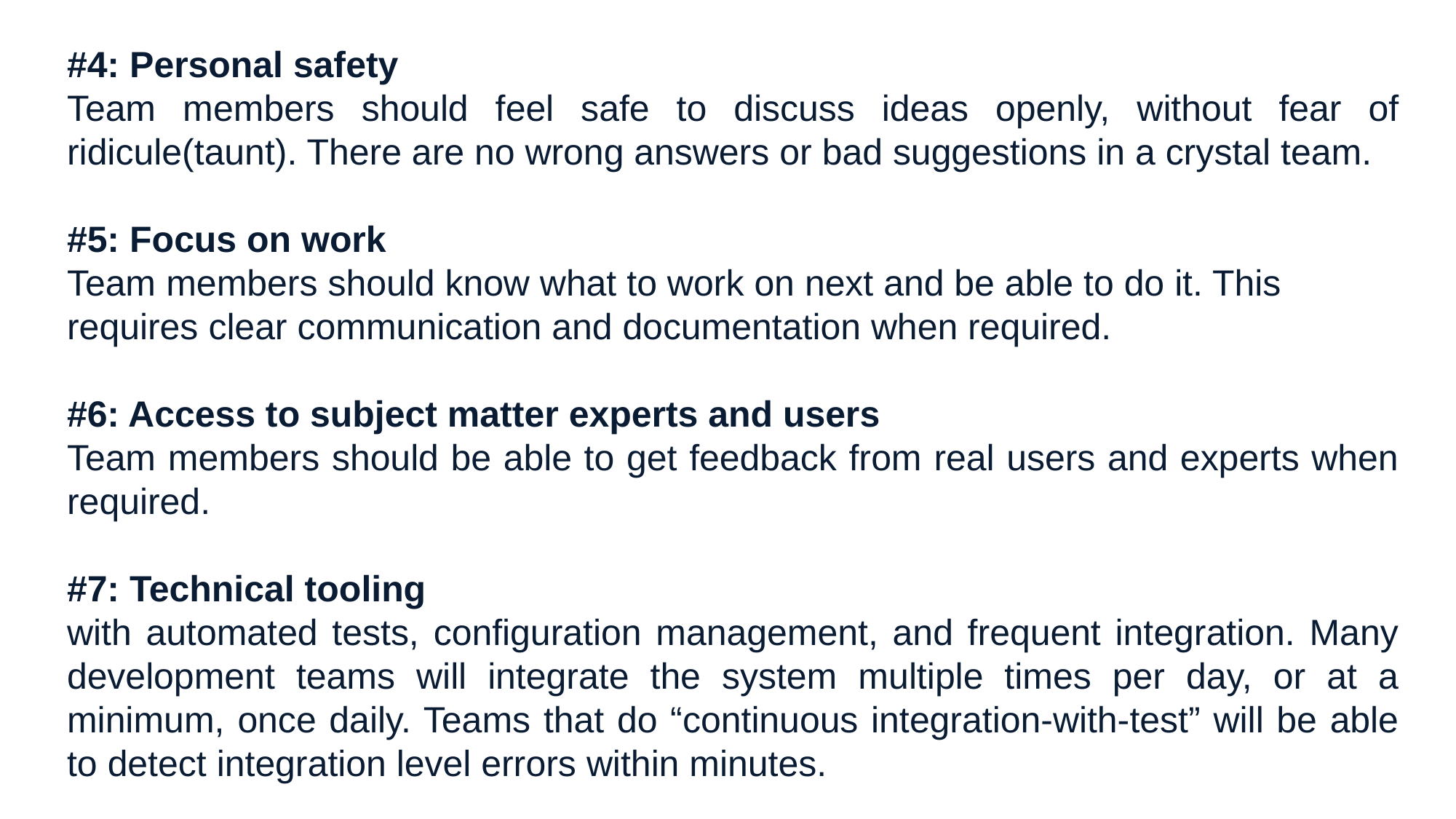

#4: Personal safety
Team members should feel safe to discuss ideas openly, without fear of ridicule(taunt). There are no wrong answers or bad suggestions in a crystal team.

#5: Focus on work
Team members should know what to work on next and be able to do it. This requires clear communication and documentation when required.

#6: Access to subject matter experts and users
Team members should be able to get feedback from real users and experts when required.

#7: Technical tooling
with automated tests, configuration management, and frequent integration. Many development teams will integrate the system multiple times per day, or at a minimum, once daily. Teams that do “continuous integration-with-test” will be able to detect integration level errors within minutes.